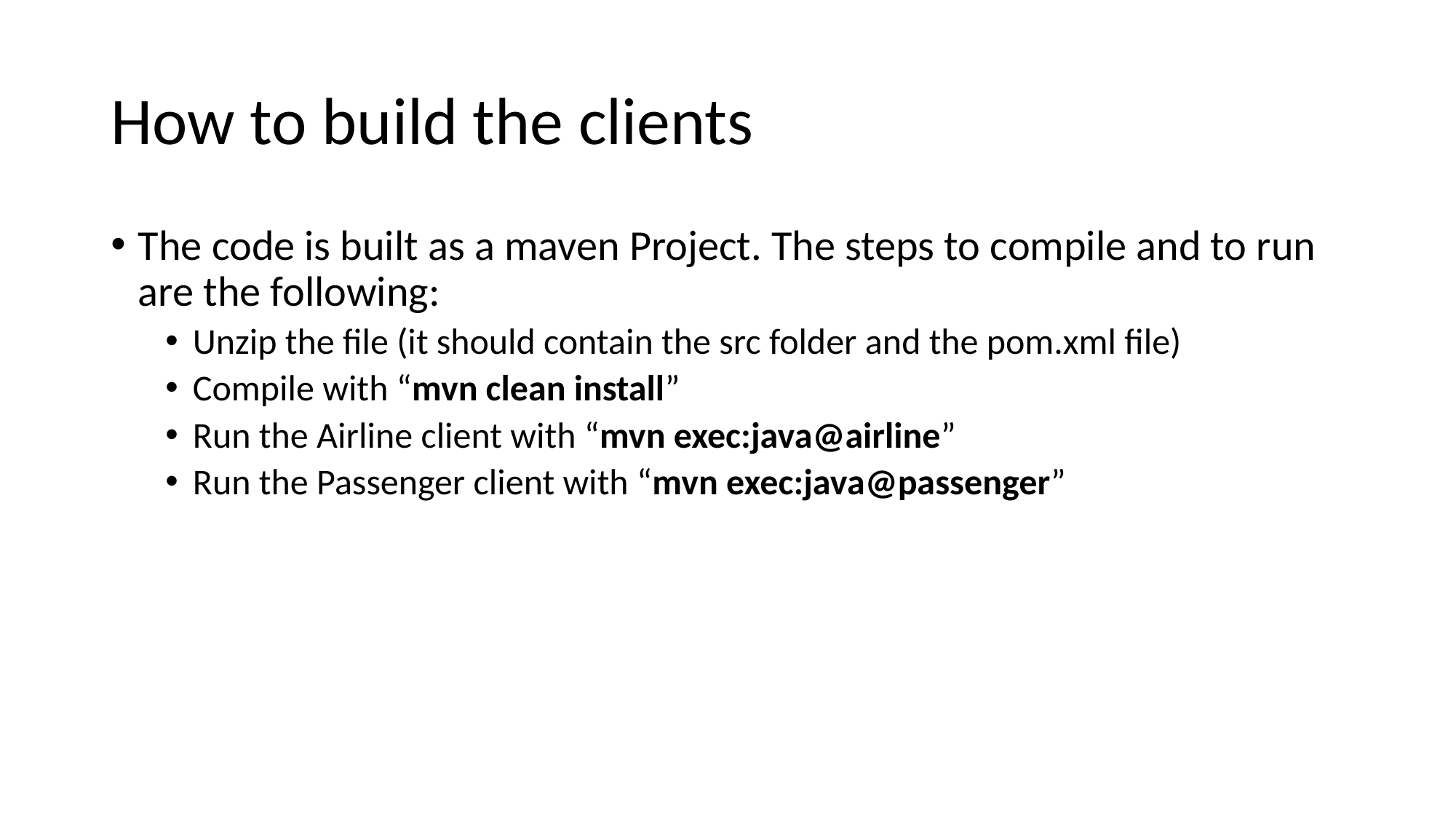

# How to build the clients
The code is built as a maven Project. The steps to compile and to run are the following:
Unzip the file (it should contain the src folder and the pom.xml file)
Compile with “mvn clean install”
Run the Airline client with “mvn exec:java@airline”
Run the Passenger client with “mvn exec:java@passenger”